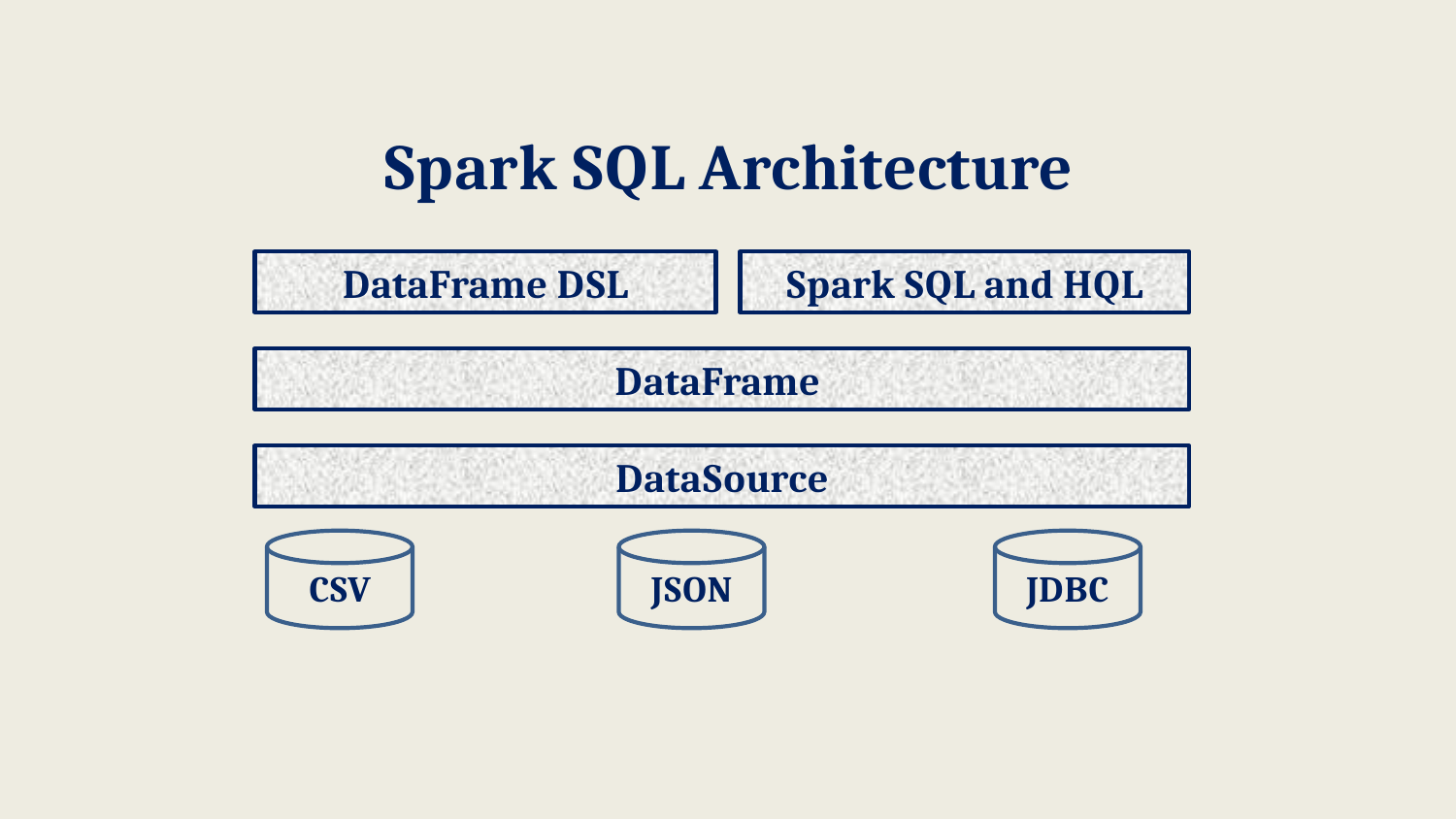

# Spark SQL Architecture
DataFrame DSL
Spark SQL and HQL
DataFrame
DataSource

CSV

JSON
JDBC